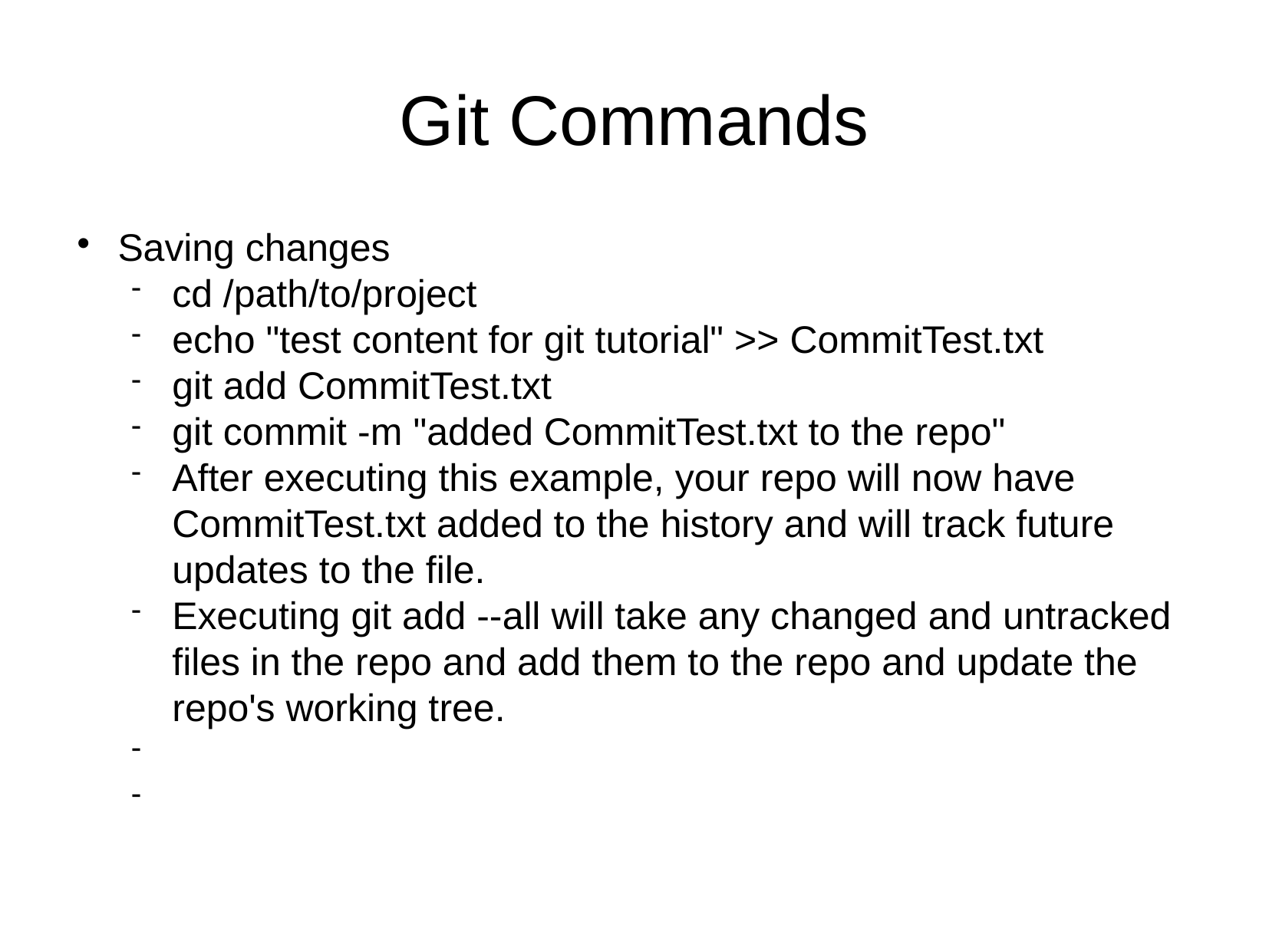

Git Commands
Saving changes
cd /path/to/project
echo "test content for git tutorial" >> CommitTest.txt
git add CommitTest.txt
git commit -m "added CommitTest.txt to the repo"
After executing this example, your repo will now have CommitTest.txt added to the history and will track future updates to the file.
Executing git add --all will take any changed and untracked files in the repo and add them to the repo and update the repo's working tree.